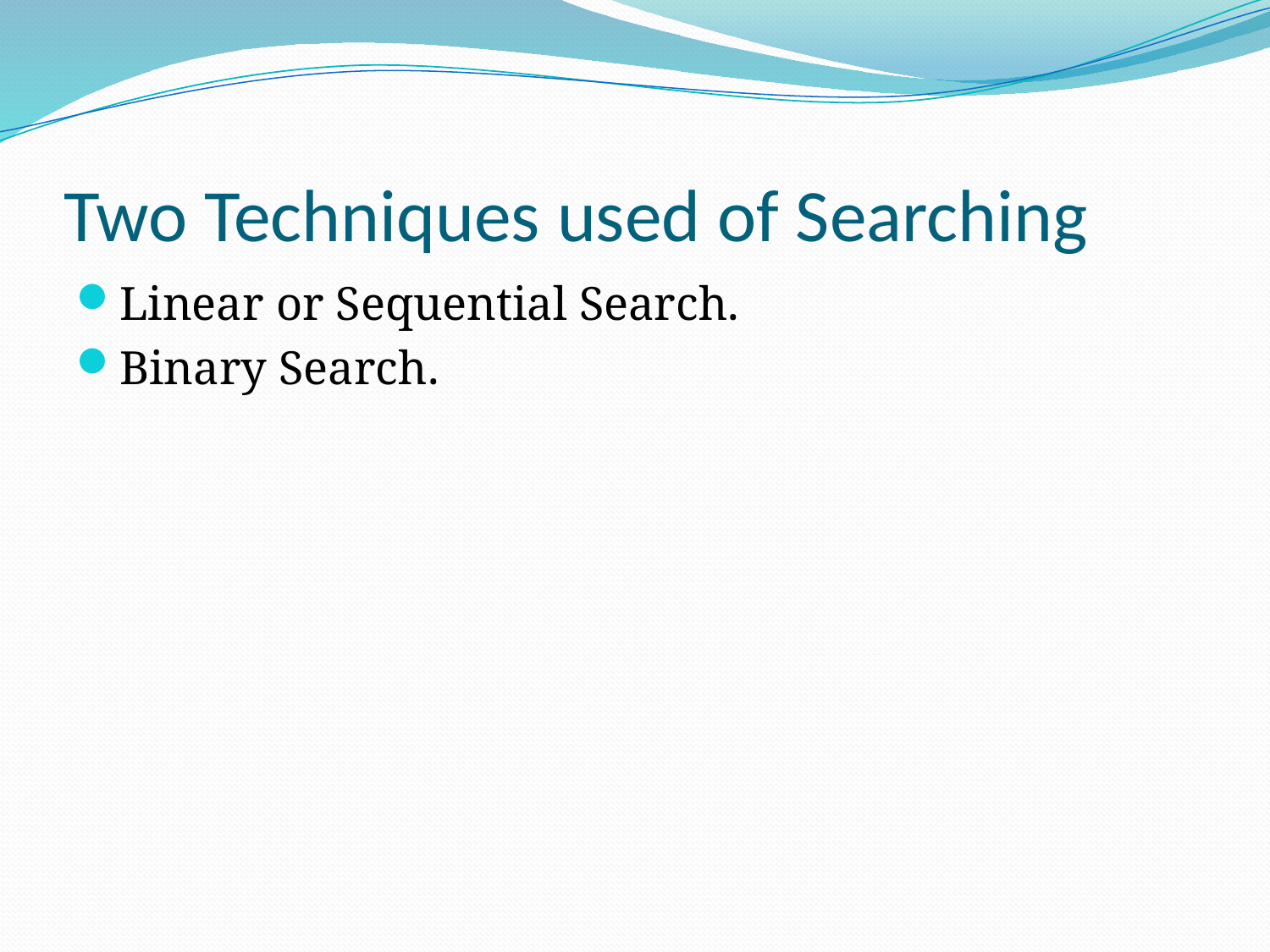

# Two Techniques used of Searching
Linear or Sequential Search.
Binary Search.